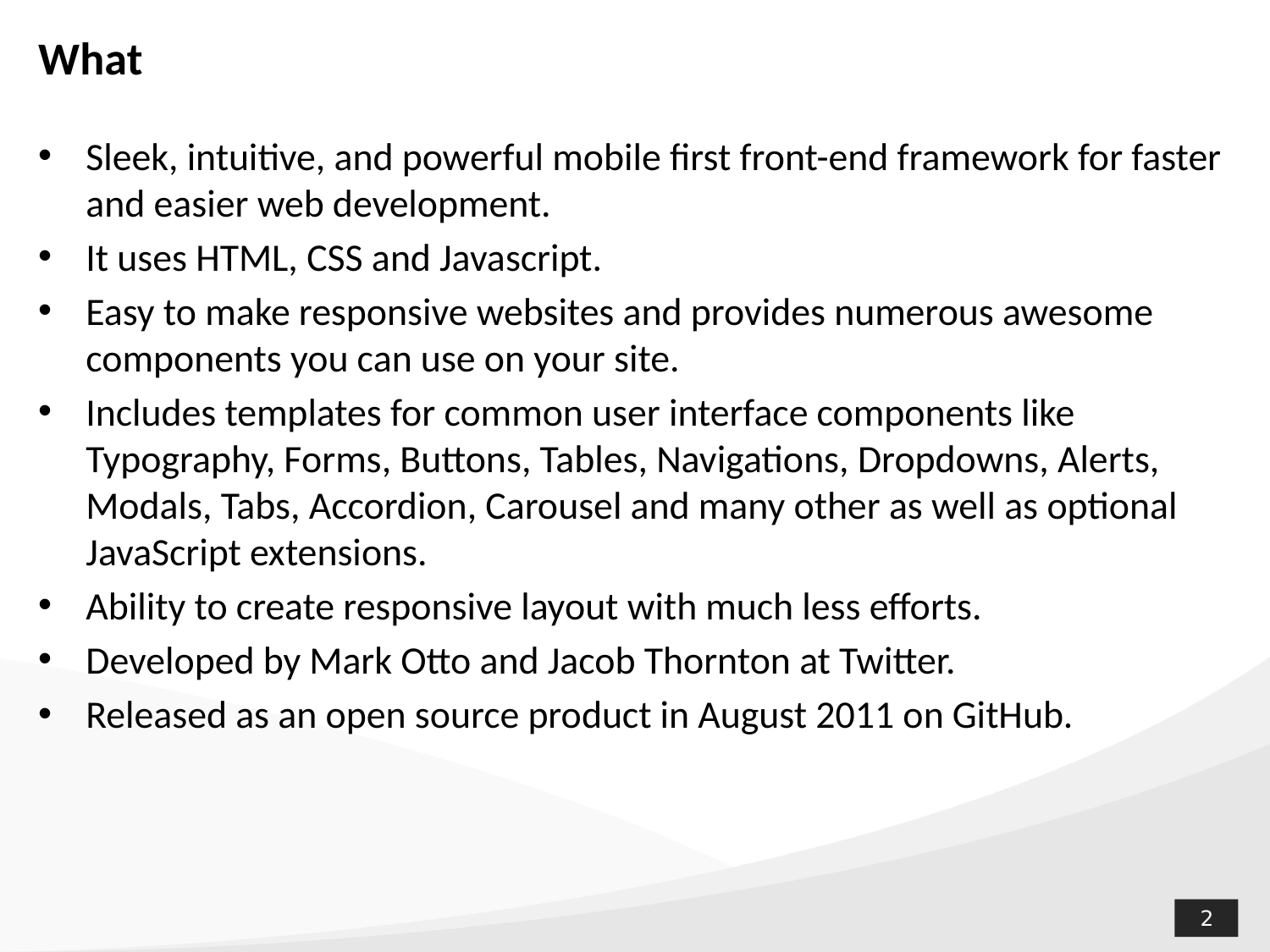

# What
Sleek, intuitive, and powerful mobile first front-end framework for faster and easier web development.
It uses HTML, CSS and Javascript.
Easy to make responsive websites and provides numerous awesome components you can use on your site.
Includes templates for common user interface components like Typography, Forms, Buttons, Tables, Navigations, Dropdowns, Alerts, Modals, Tabs, Accordion, Carousel and many other as well as optional JavaScript extensions.
Ability to create responsive layout with much less efforts.
Developed by Mark Otto and Jacob Thornton at Twitter.
Released as an open source product in August 2011 on GitHub.